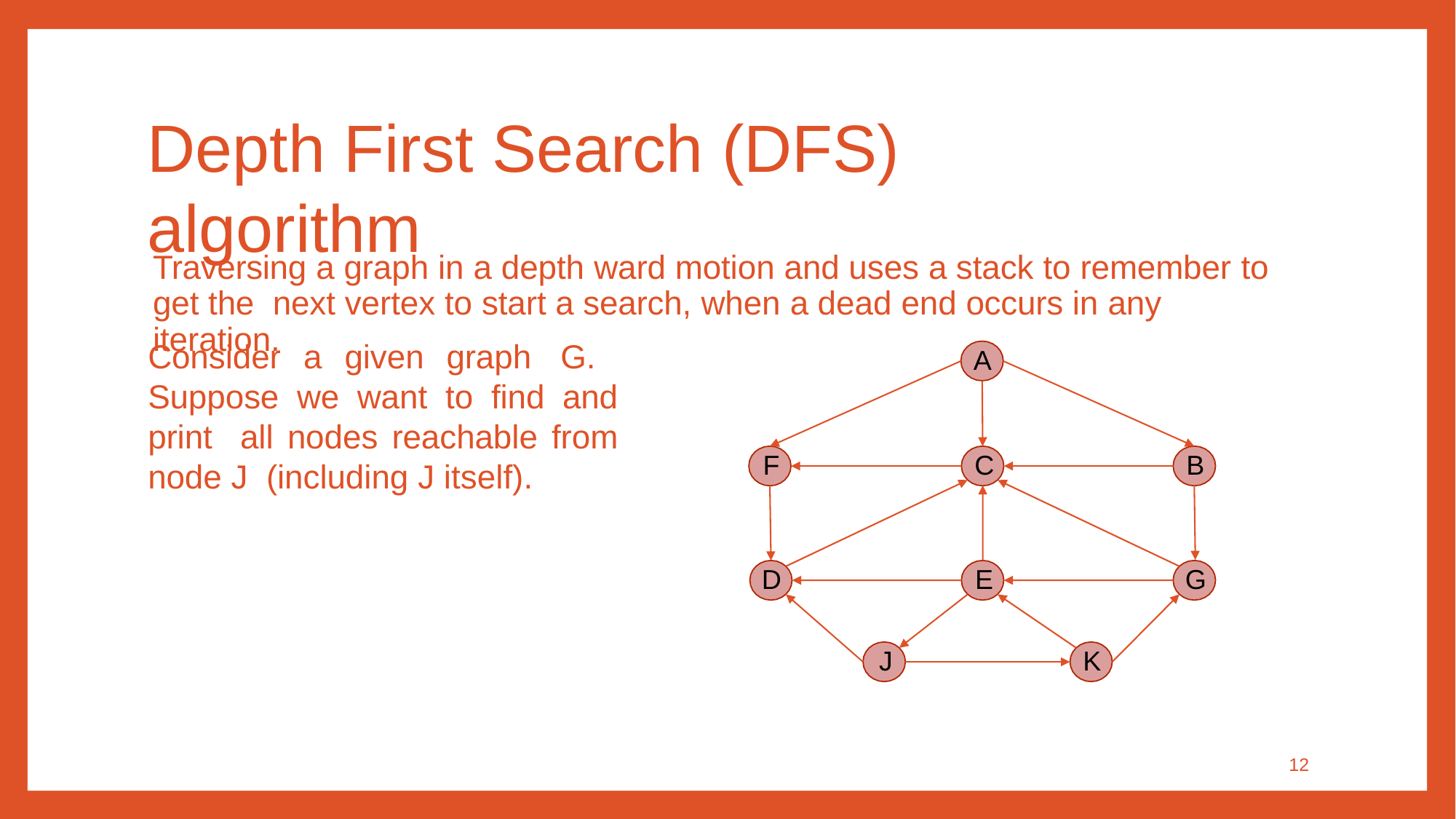

# Depth First Search (DFS) algorithm
Traversing a graph in a depth ward motion and uses a stack to remember to get the  next vertex to start a search, when a dead end occurs in any iteration.
Consider a given graph G.  Suppose we want to find and print  all nodes reachable from node J  (including J itself).

A

F
C
B

D
E
G

J
K
12